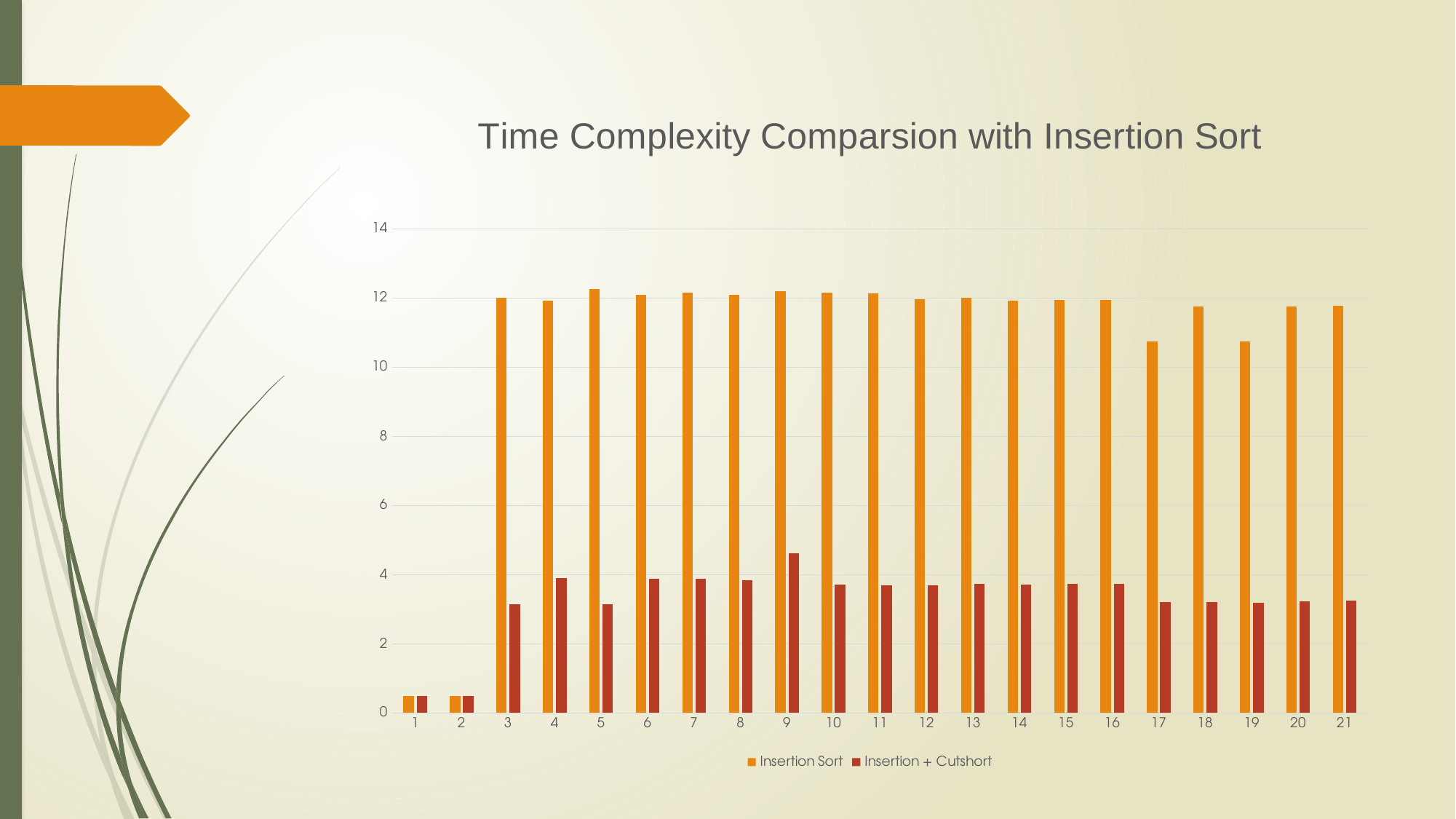

### Chart: Time Complexity Comparsion with Insertion Sort

| Category | Insertion Sort | Insertion + Cutshort |
|---|---|---|
| 1 | 0.5 | 0.5 |
| 2 | 0.5 | 0.5 |
| 3 | 12.008 | 3.141 |
| 4 | 11.922 | 3.906 |
| 5 | 12.25 | 3.14 |
| 6 | 12.094 | 3.875 |
| 7 | 12.156 | 3.89 |
| 8 | 12.094 | 3.844 |
| 9 | 12.187 | 4.609 |
| 10 | 12.156 | 3.719 |
| 11 | 12.125 | 3.703 |
| 12 | 11.969 | 3.703 |
| 13 | 12.0 | 3.735 |
| 14 | 11.922 | 3.719 |
| 15 | 11.938 | 3.734 |
| 16 | 11.937 | 3.734 |
| 17 | 10.734 | 3.203 |
| 18 | 11.75 | 3.203 |
| 19 | 10.749 | 3.188 |
| 20 | 11.75 | 3.234 |
| 21 | 11.766 | 3.249 |